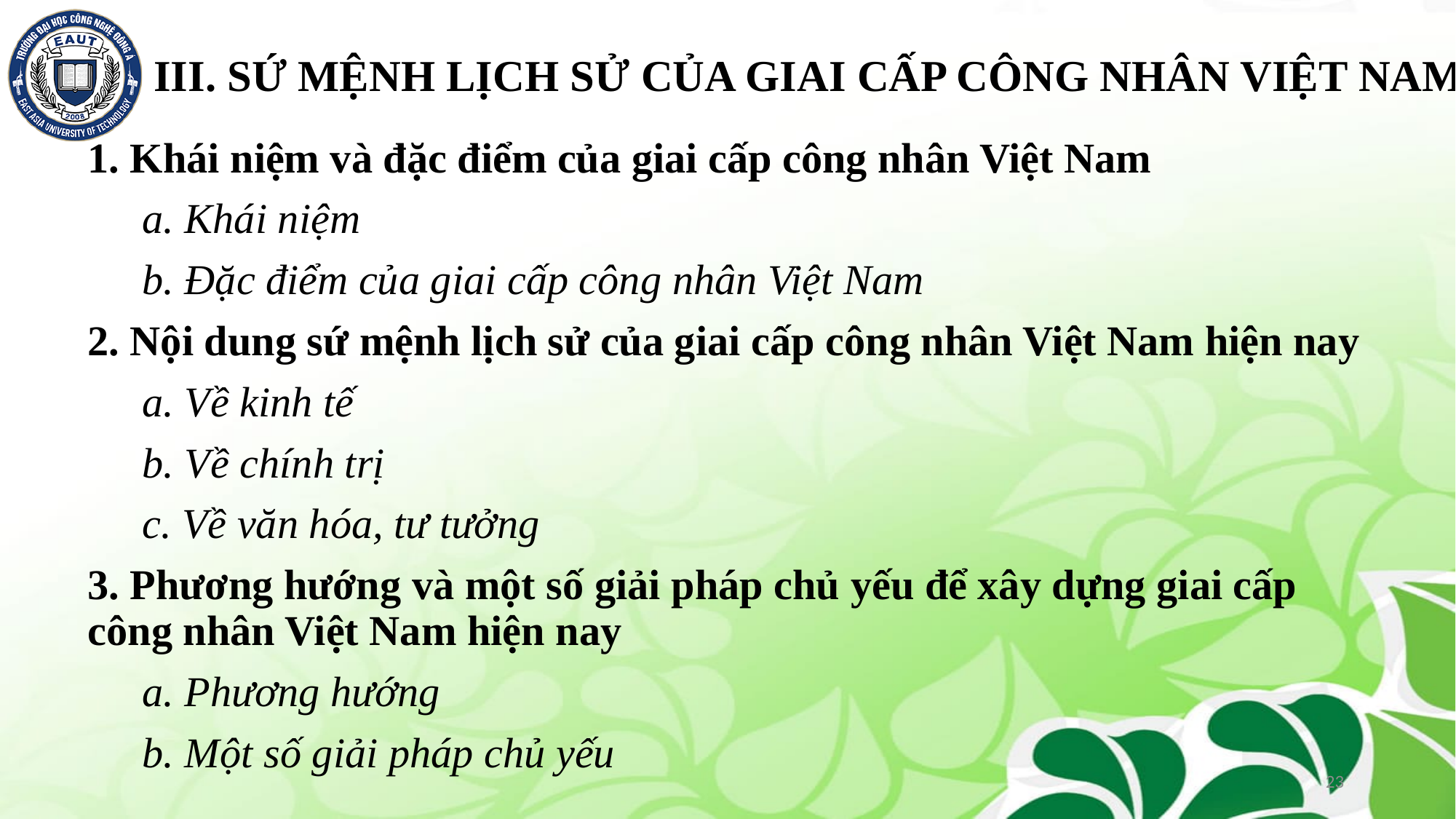

# III. SỨ MỆNH LỊCH SỬ CỦA GIAI CẤP CÔNG NHÂN VIỆT NAM
1. Khái niệm và đặc điểm của giai cấp công nhân Việt Nam
a. Khái niệm
b. Đặc điểm của giai cấp công nhân Việt Nam
2. Nội dung sứ mệnh lịch sử của giai cấp công nhân Việt Nam hiện nay
a. Về kinh tế
b. Về chính trị
c. Về văn hóa, tư tưởng
3. Phương hướng và một số giải pháp chủ yếu để xây dựng giai cấp công nhân Việt Nam hiện nay
a. Phương hướng
b. Một số giải pháp chủ yếu
23